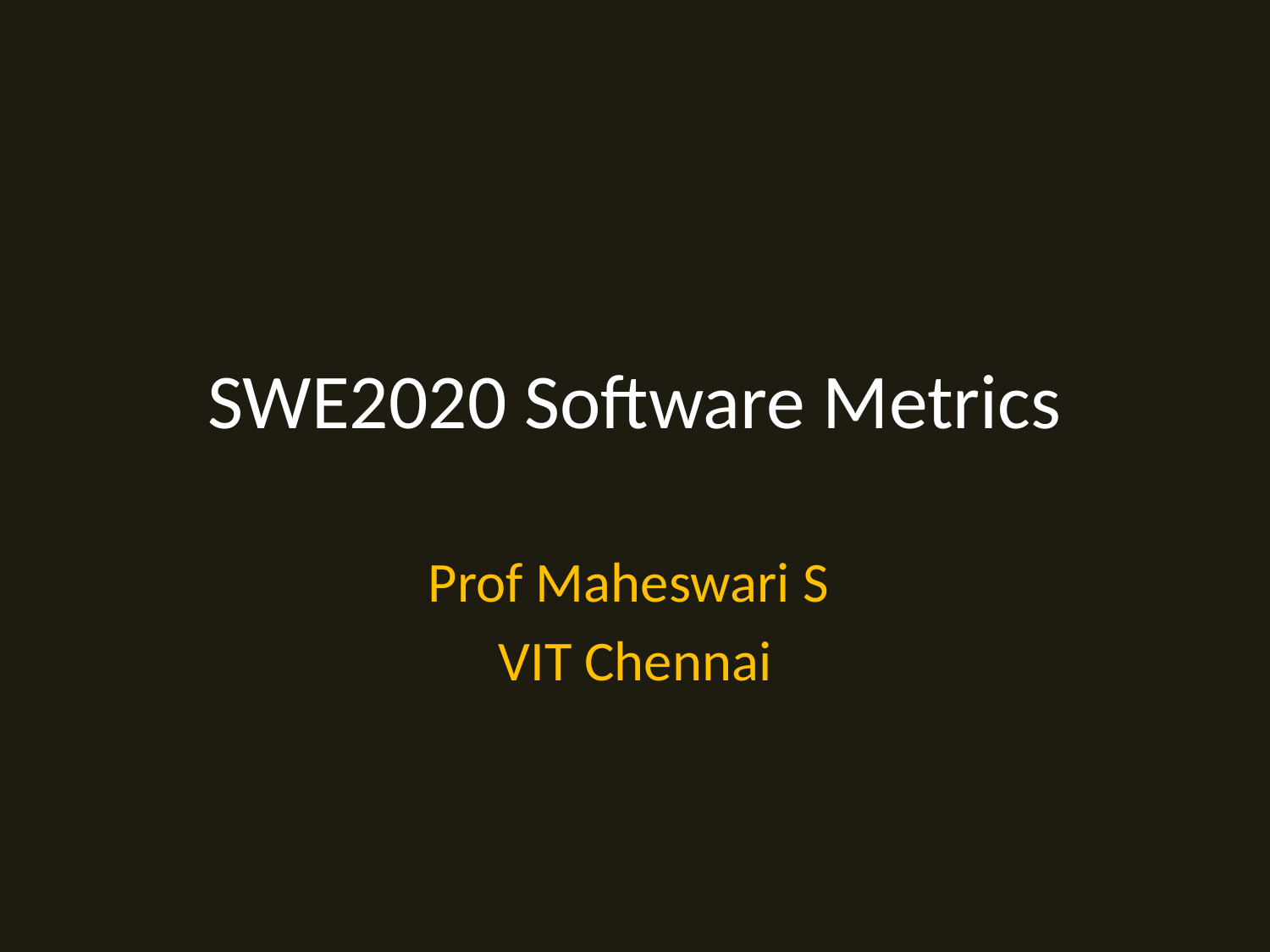

# SWE2020 Software Metrics
Prof Maheswari S
VIT Chennai